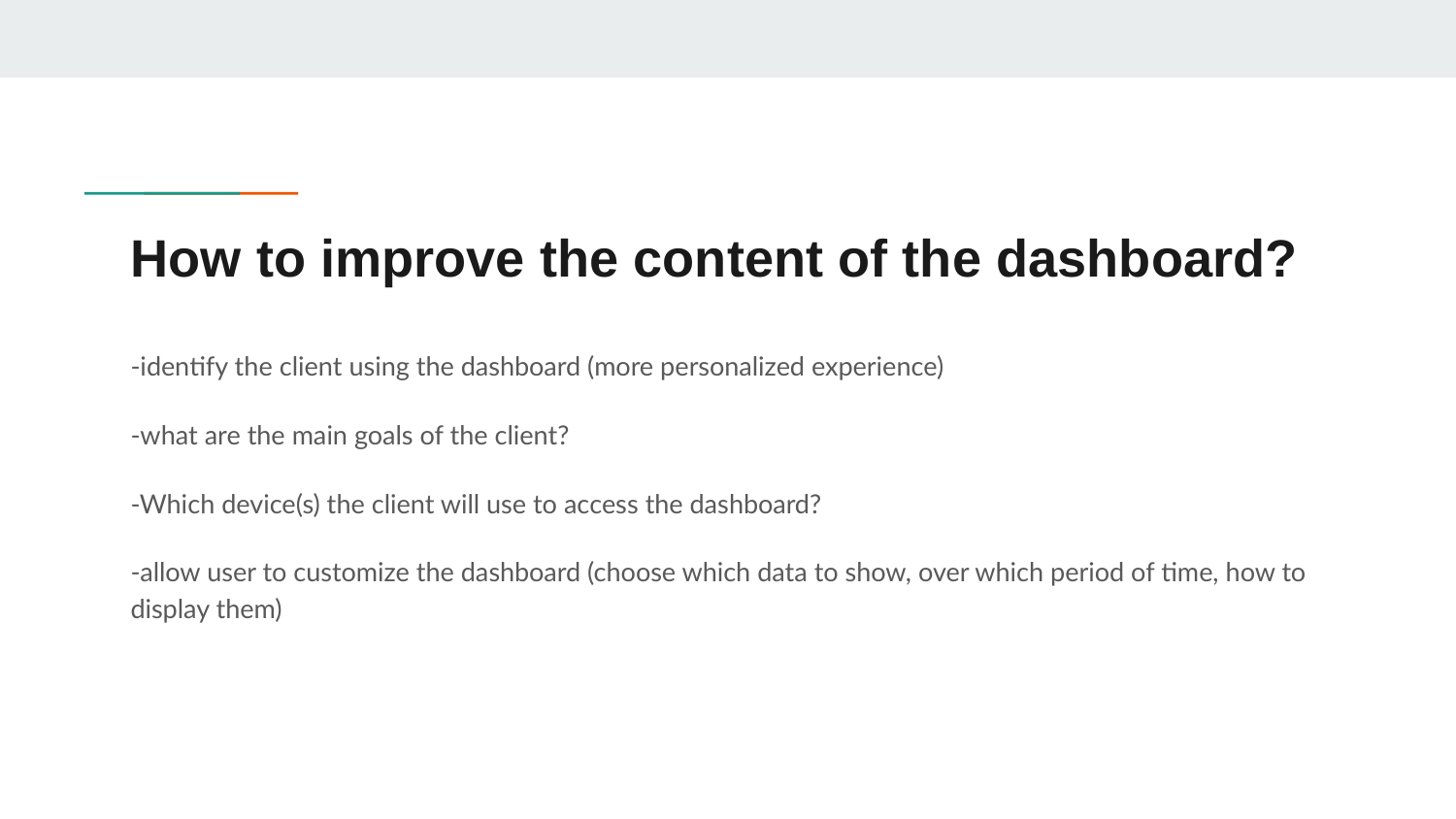

# How to improve the content of the dashboard?
-identify the client using the dashboard (more personalized experience)
-what are the main goals of the client?
-Which device(s) the client will use to access the dashboard?
-allow user to customize the dashboard (choose which data to show, over which period of time, how to display them)